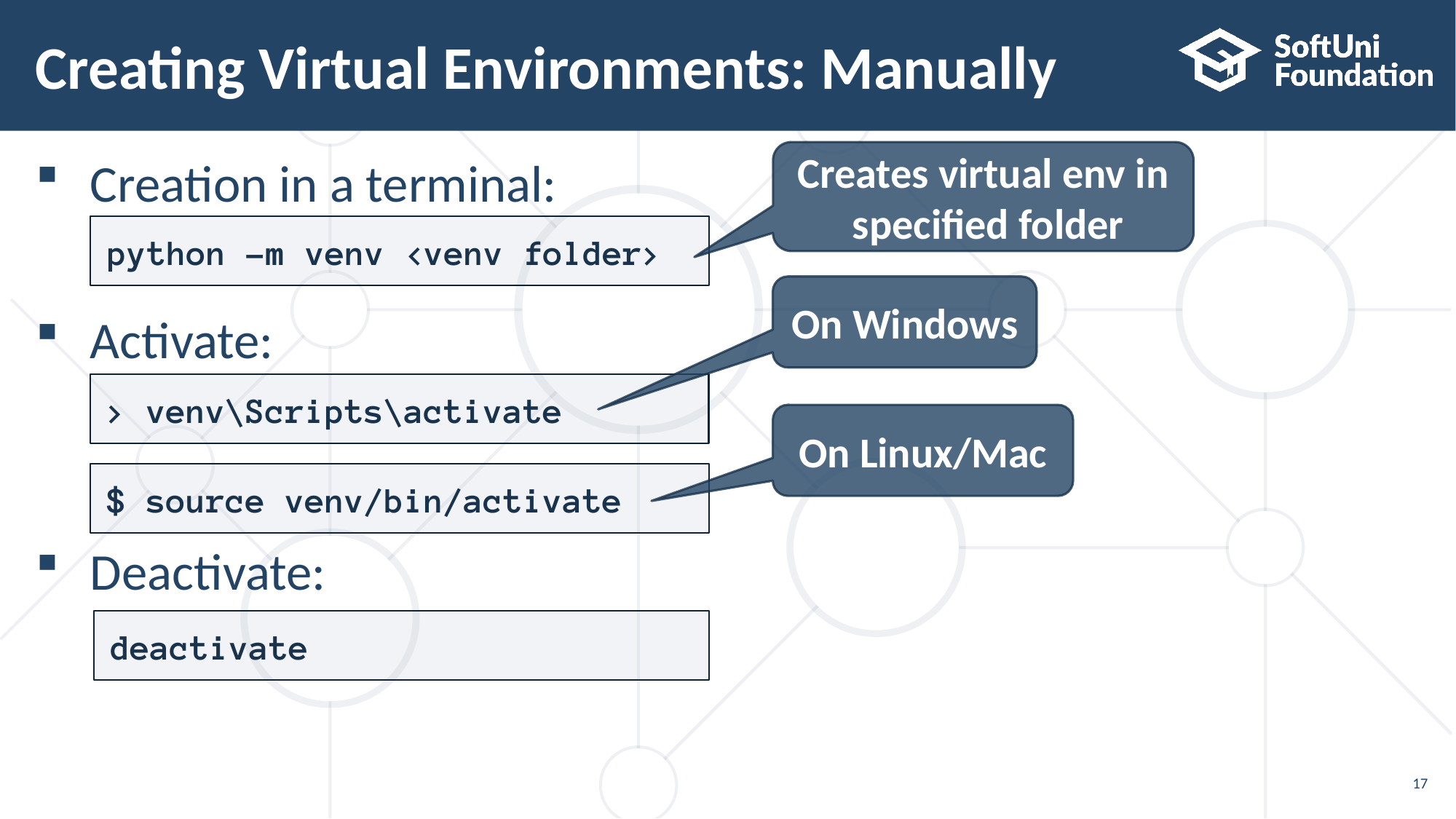

# Creating Virtual Environments: Manually
Creates virtual env in
 specified folder
Creation in a terminal:

Activate:

Deactivate:
python –m venv <venv folder>
On Windows
> venv\Scripts\activate
On Linux/Mac
$ source venv/bin/activate
deactivate
17